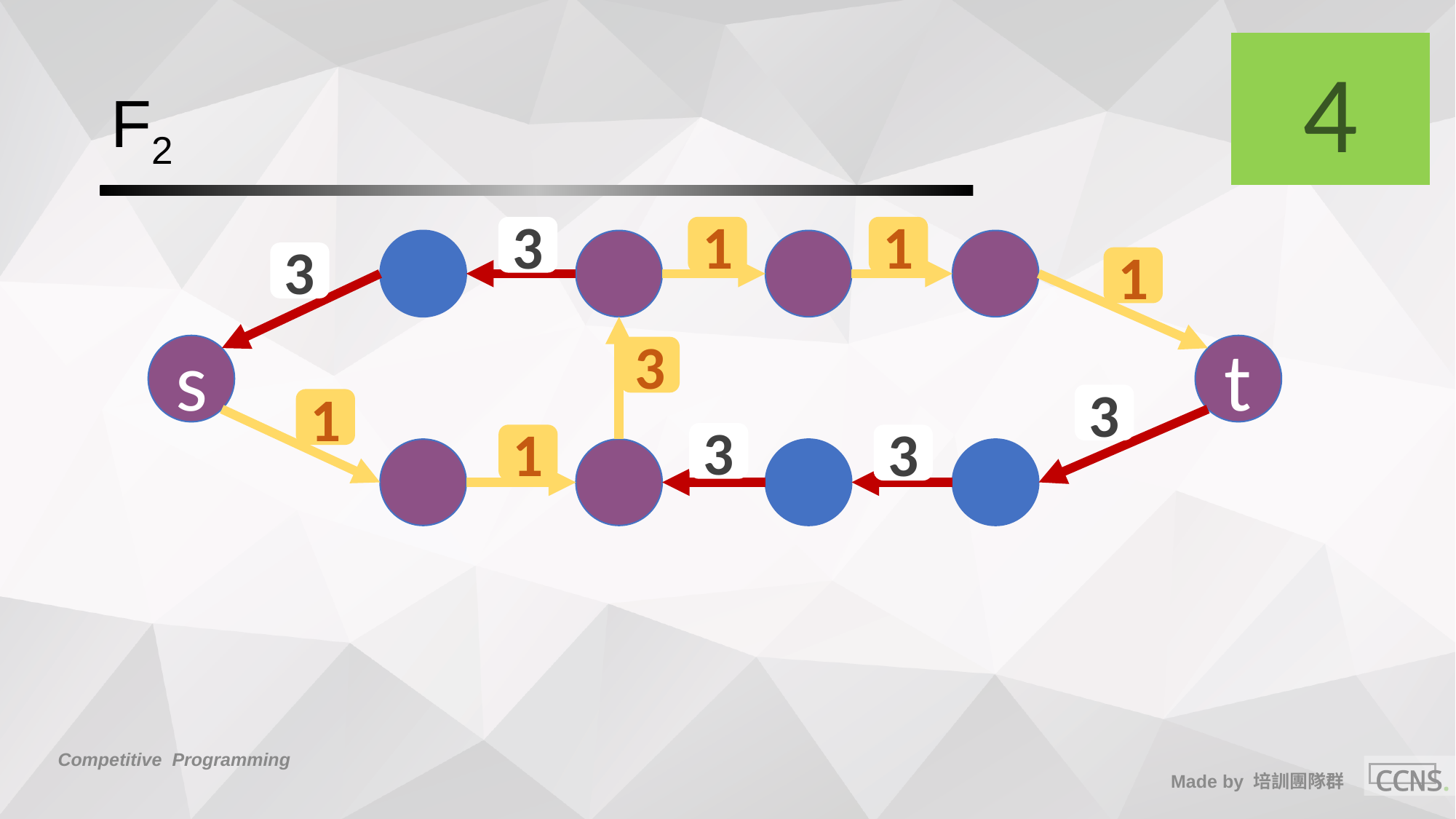

4
# F2
1
1
1
1
1
3

3
s
t
3
3
3
3